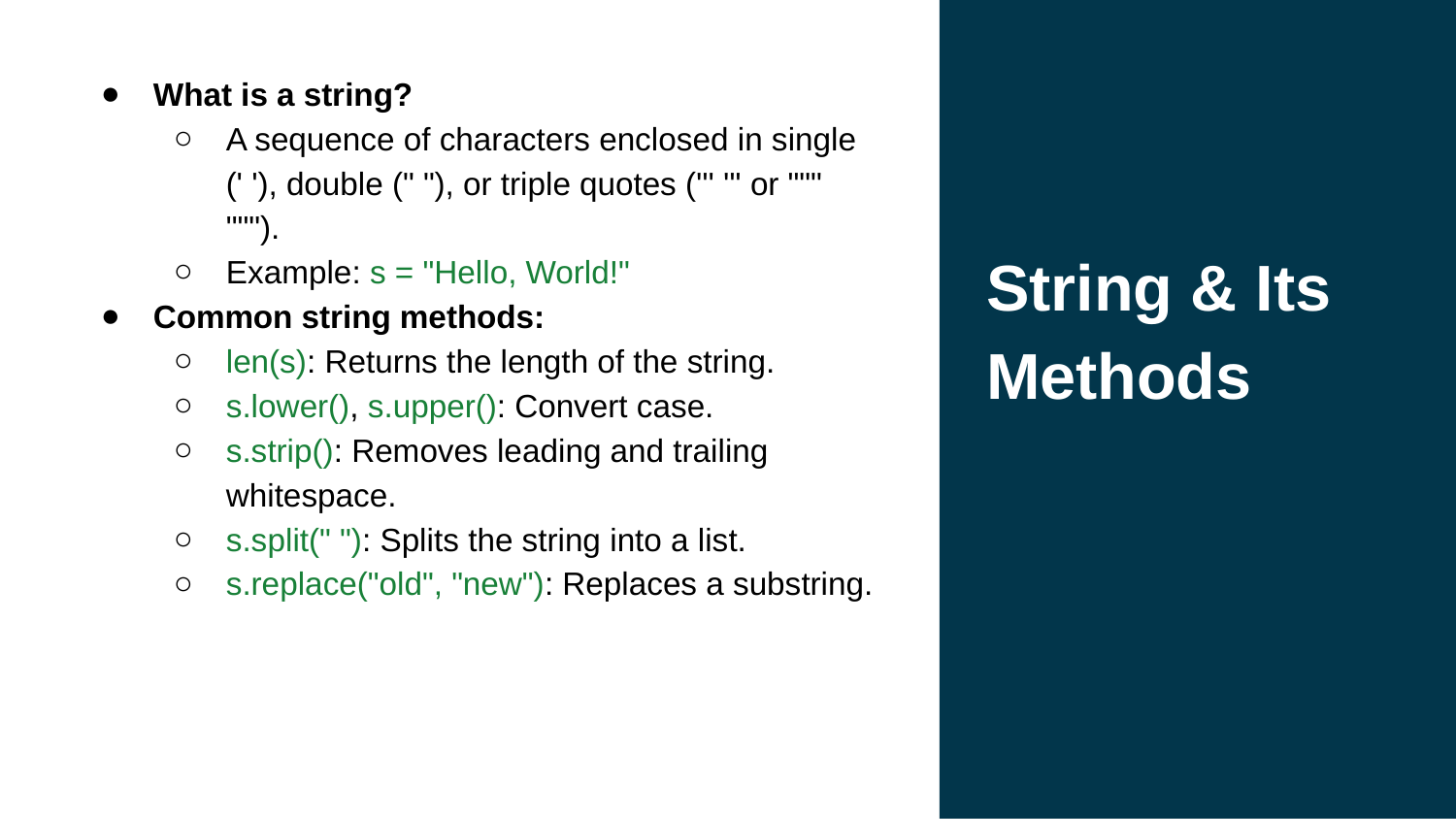

# What is a string?
A sequence of characters enclosed in single (' '), double (" "), or triple quotes (''' ''' or """ """).
Example: s = "Hello, World!"
Common string methods:
len(s): Returns the length of the string.
s.lower(), s.upper(): Convert case.
s.strip(): Removes leading and trailing whitespace.
s.split(" "): Splits the string into a list.
s.replace("old", "new"): Replaces a substring.

String & Its Methods